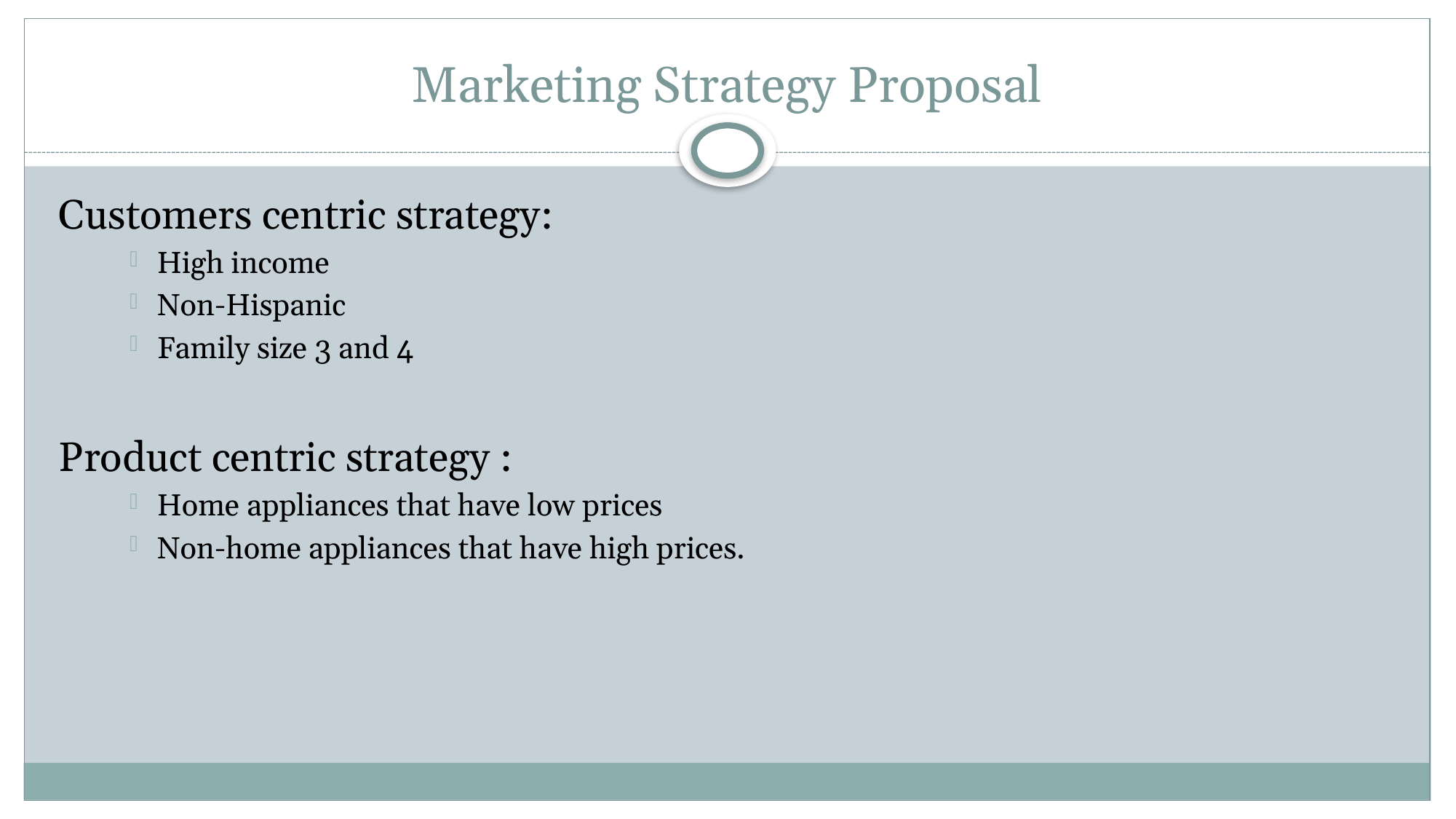

# Marketing Strategy Proposal
Customers centric strategy:
High income
Non-Hispanic
Family size 3 and 4

Product centric strategy :
Home appliances that have low prices
Non-home appliances that have high prices.